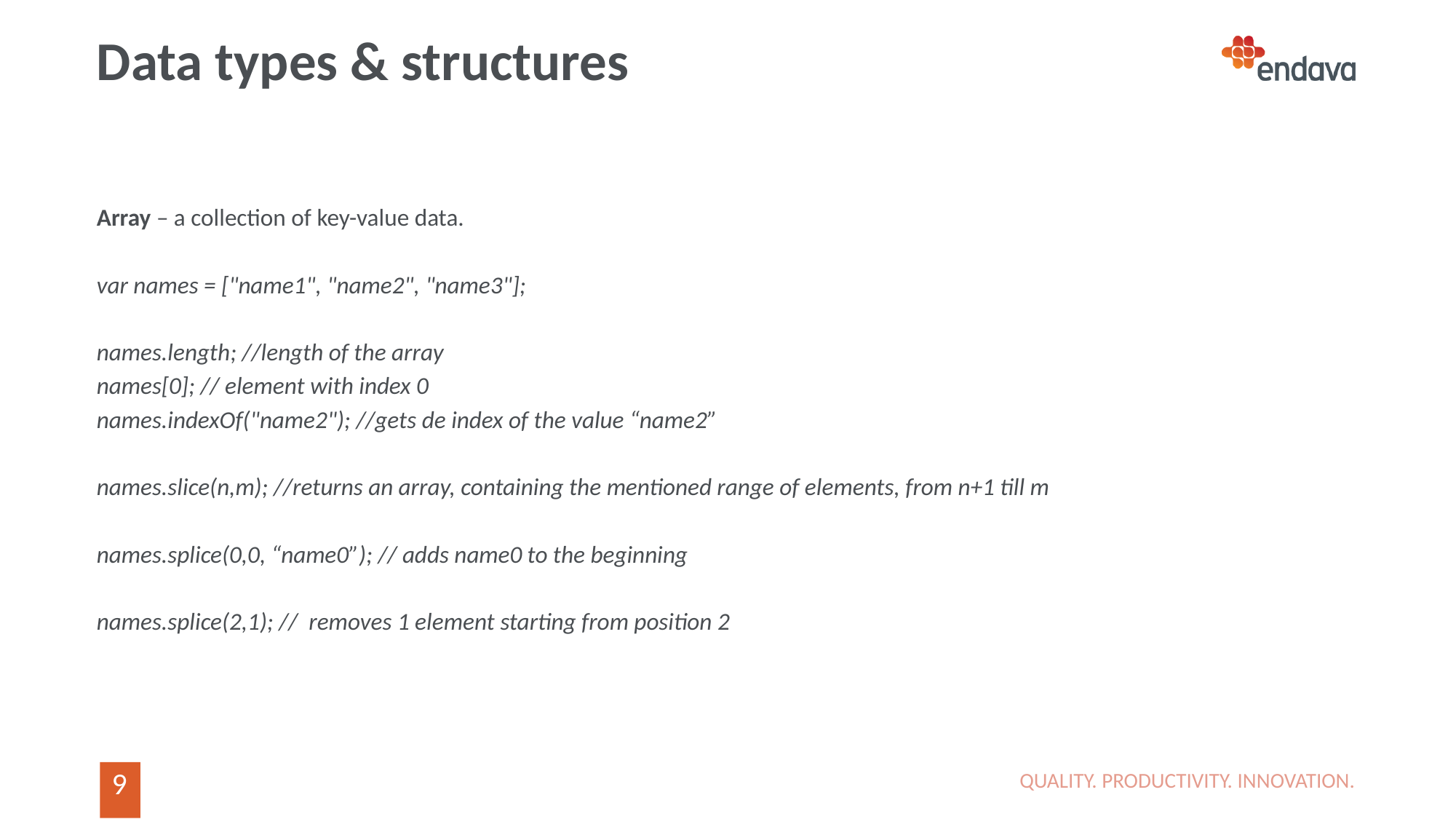

# Data types & structures
Array – a collection of key-value data.

var names = ["name1", "name2", "name3"];

names.length; //length of the array
names[0]; // element with index 0
names.indexOf("name2"); //gets de index of the value “name2”

names.slice(n,m); //returns an array, containing the mentioned range of elements, from n+1 till m

names.splice(0,0, “name0”); // adds name0 to the beginning

names.splice(2,1); //  removes 1 element starting from position 2

QUALITY. PRODUCTIVITY. INNOVATION.